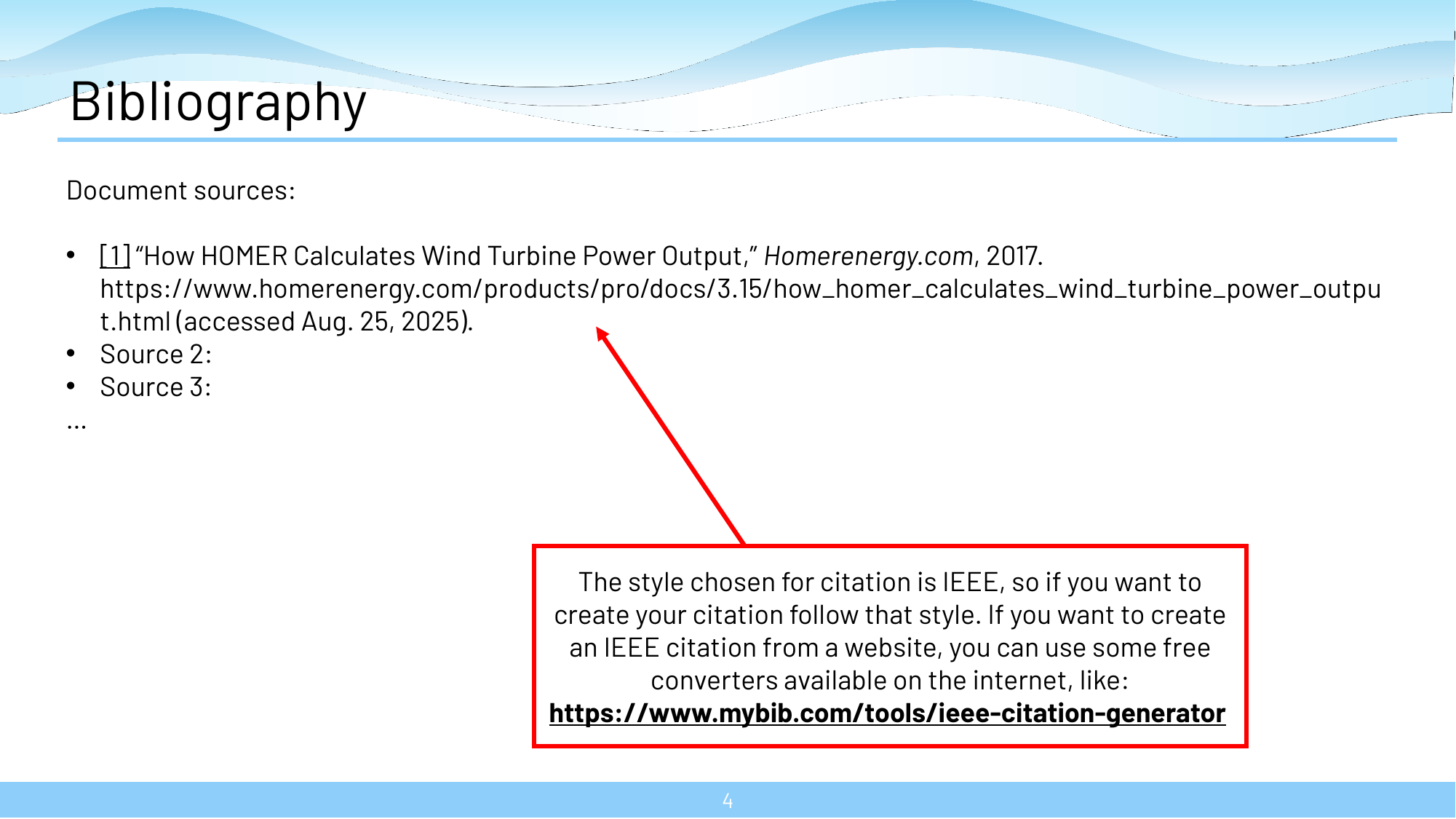

# Bibliography
Document sources:

[1] “How HOMER Calculates Wind Turbine Power Output,” Homerenergy.com, 2017. https://www.homerenergy.com/products/pro/docs/3.15/how_homer_calculates_wind_turbine_power_output.html (accessed Aug. 25, 2025).
Source 2:
Source 3:
…
The style chosen for citation is IEEE, so if you want to create your citation follow that style. If you want to create an IEEE citation from a website, you can use some free converters available on the internet, like:
https://www.mybib.com/tools/ieee-citation-generator
4